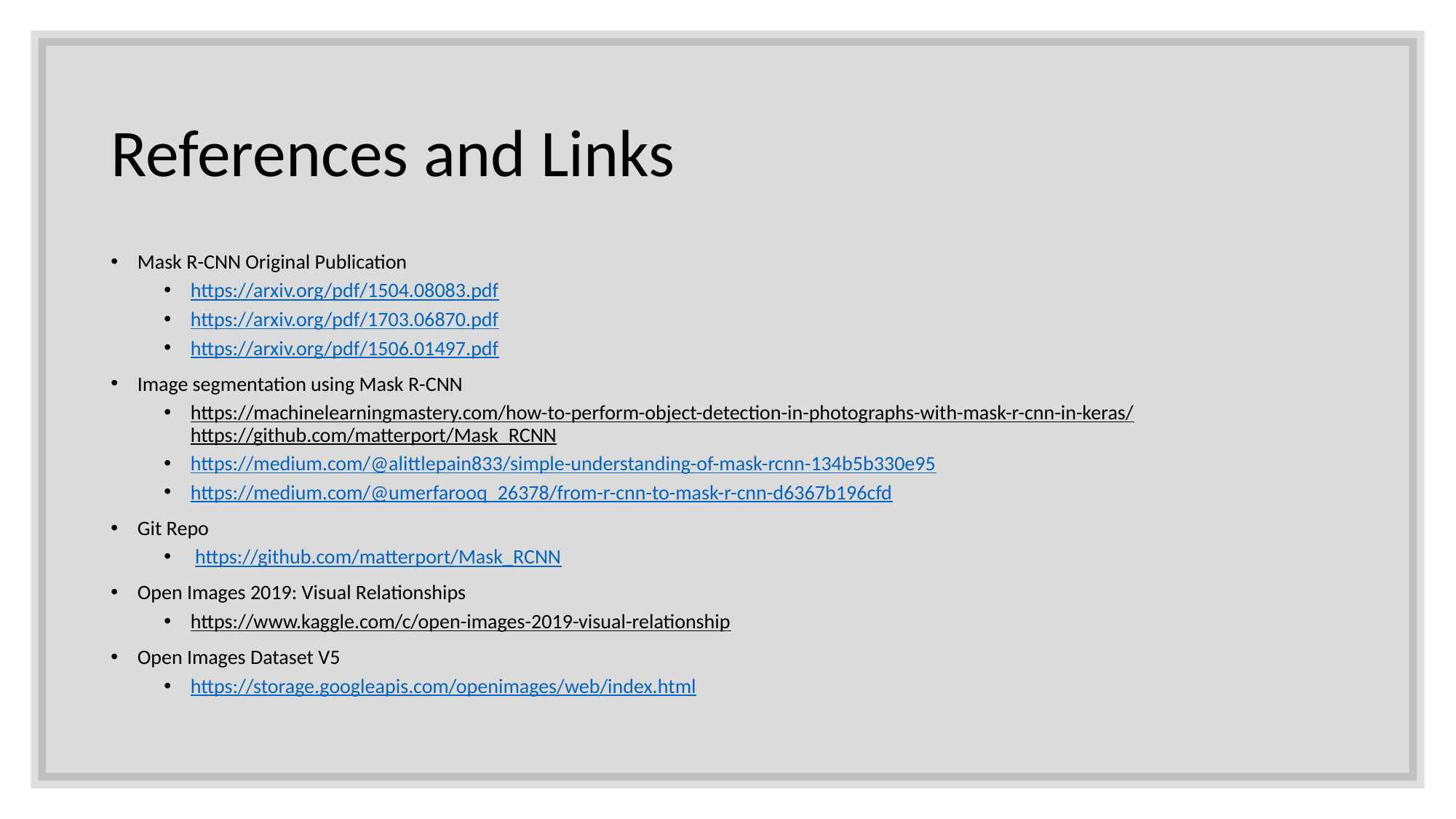

# References and Links
Mask R-CNN Original Publication
https://arxiv.org/pdf/1504.08083.pdf
https://arxiv.org/pdf/1703.06870.pdf
https://arxiv.org/pdf/1506.01497.pdf
Image segmentation using Mask R-CNN
https://machinelearningmastery.com/how-to-perform-object-detection-in-photographs-with-mask-r-cnn-in-keras/https://github.com/matterport/Mask_RCNN
https://medium.com/@alittlepain833/simple-understanding-of-mask-rcnn-134b5b330e95
https://medium.com/@umerfarooq_26378/from-r-cnn-to-mask-r-cnn-d6367b196cfd
Git Repo
 https://github.com/matterport/Mask_RCNN
Open Images 2019: Visual Relationships
https://www.kaggle.com/c/open-images-2019-visual-relationship
Open Images Dataset V5
https://storage.googleapis.com/openimages/web/index.html